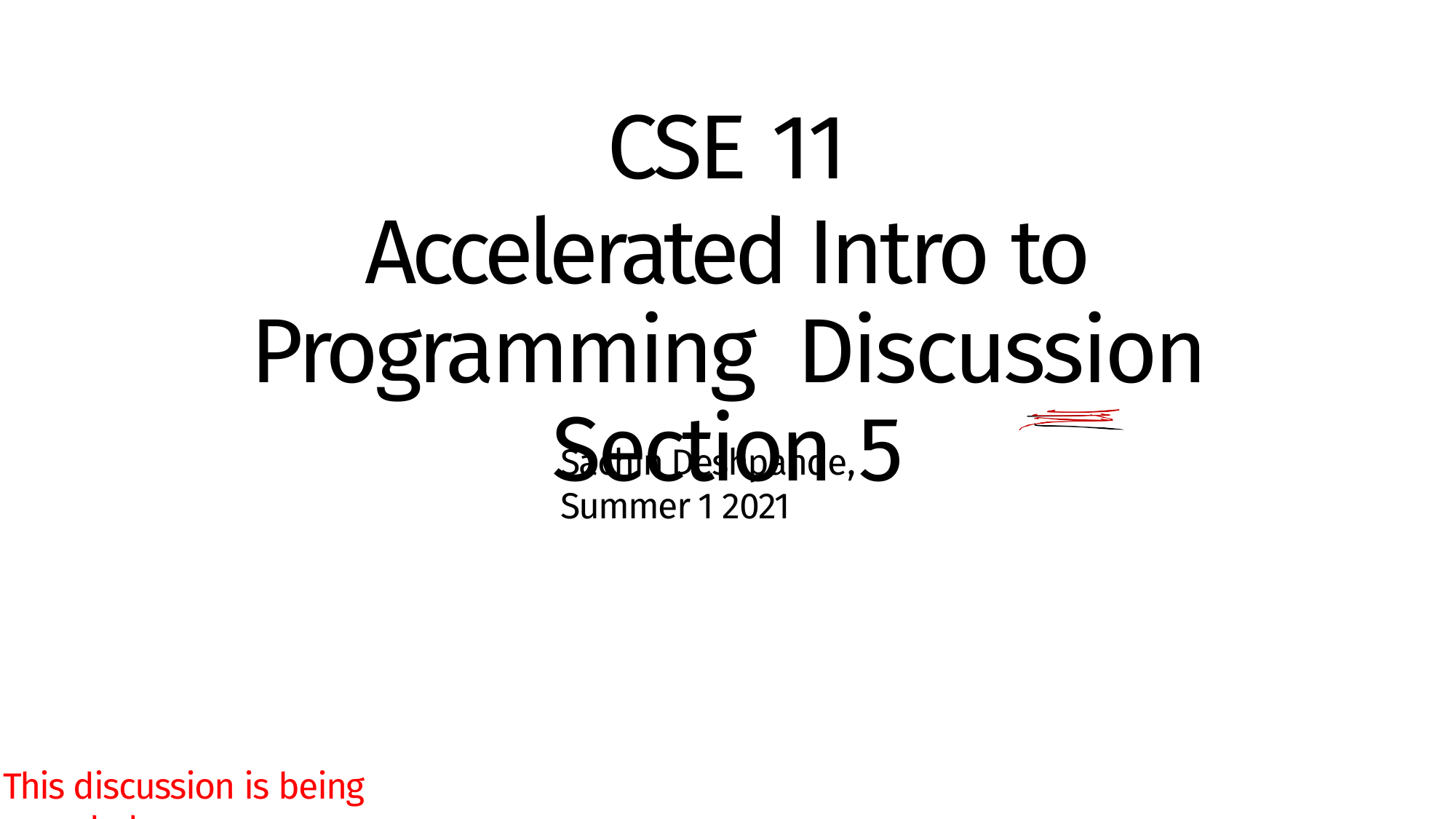

# CSE 11
Accelerated Intro to Programming  Discussion Section 5

Sachin Deshpande, Summer 1 2021
This discussion is being recorded